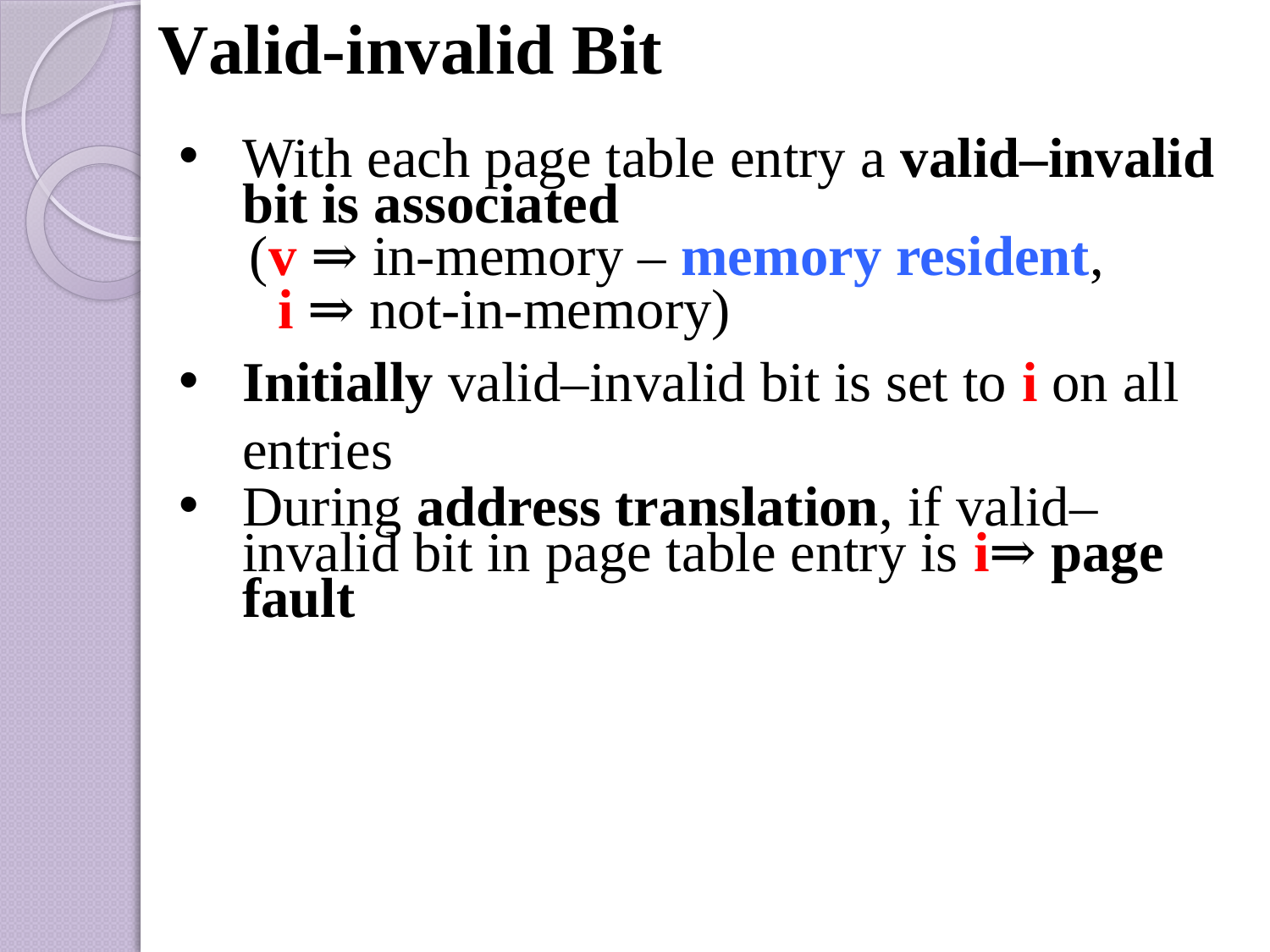

# Valid-invalid Bit
With each page table entry a valid–invalid bit is associated
     (v ⇒ in-memory – memory resident,
       i ⇒ not-in-memory)
Initially valid–invalid bit is set to i on all entries
During address translation, if valid–invalid bit in page table entry is i⇒ page fault